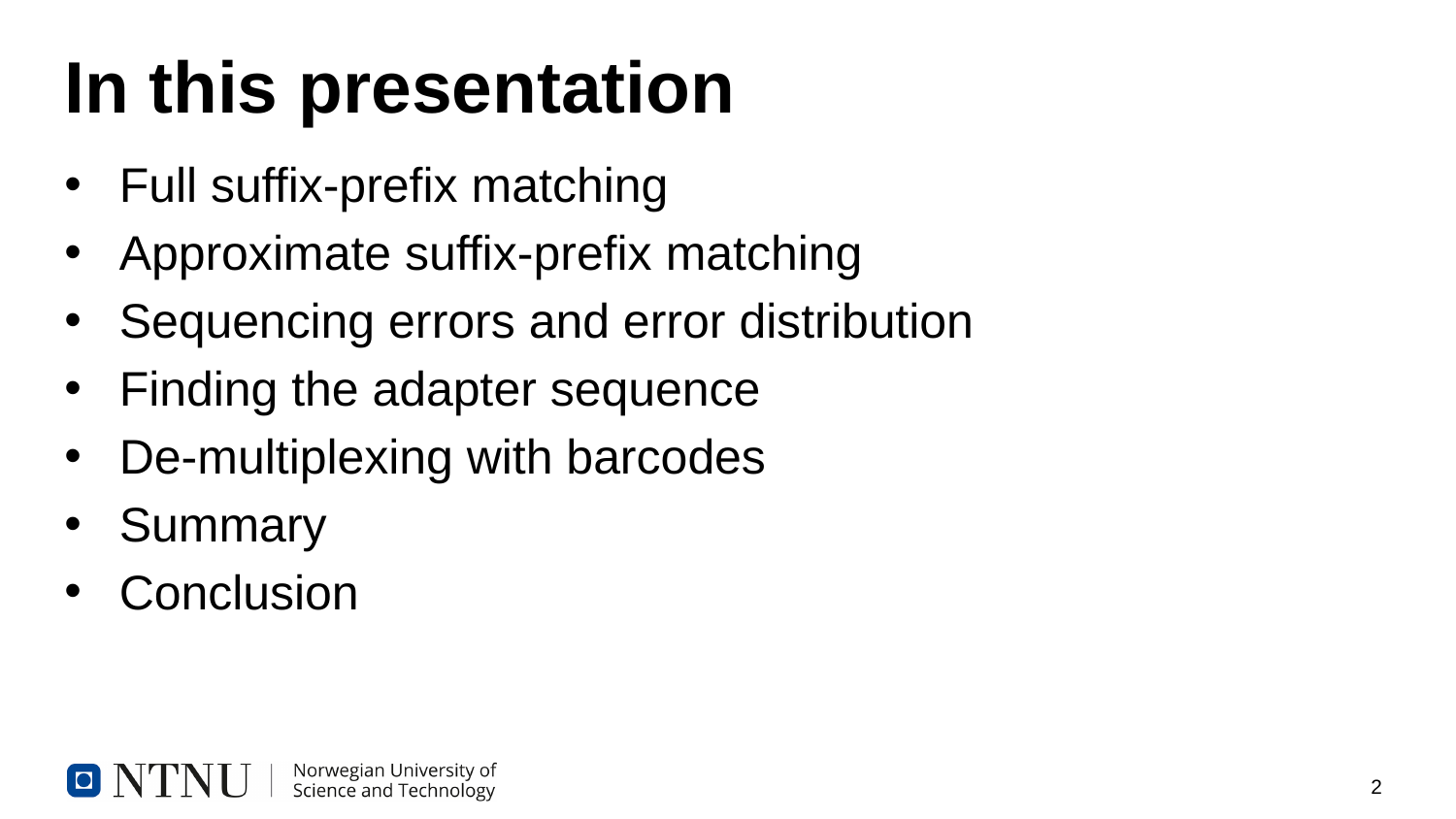

# In this presentation
Full suffix-prefix matching
Approximate suffix-prefix matching
Sequencing errors and error distribution
Finding the adapter sequence
De-multiplexing with barcodes
Summary
Conclusion